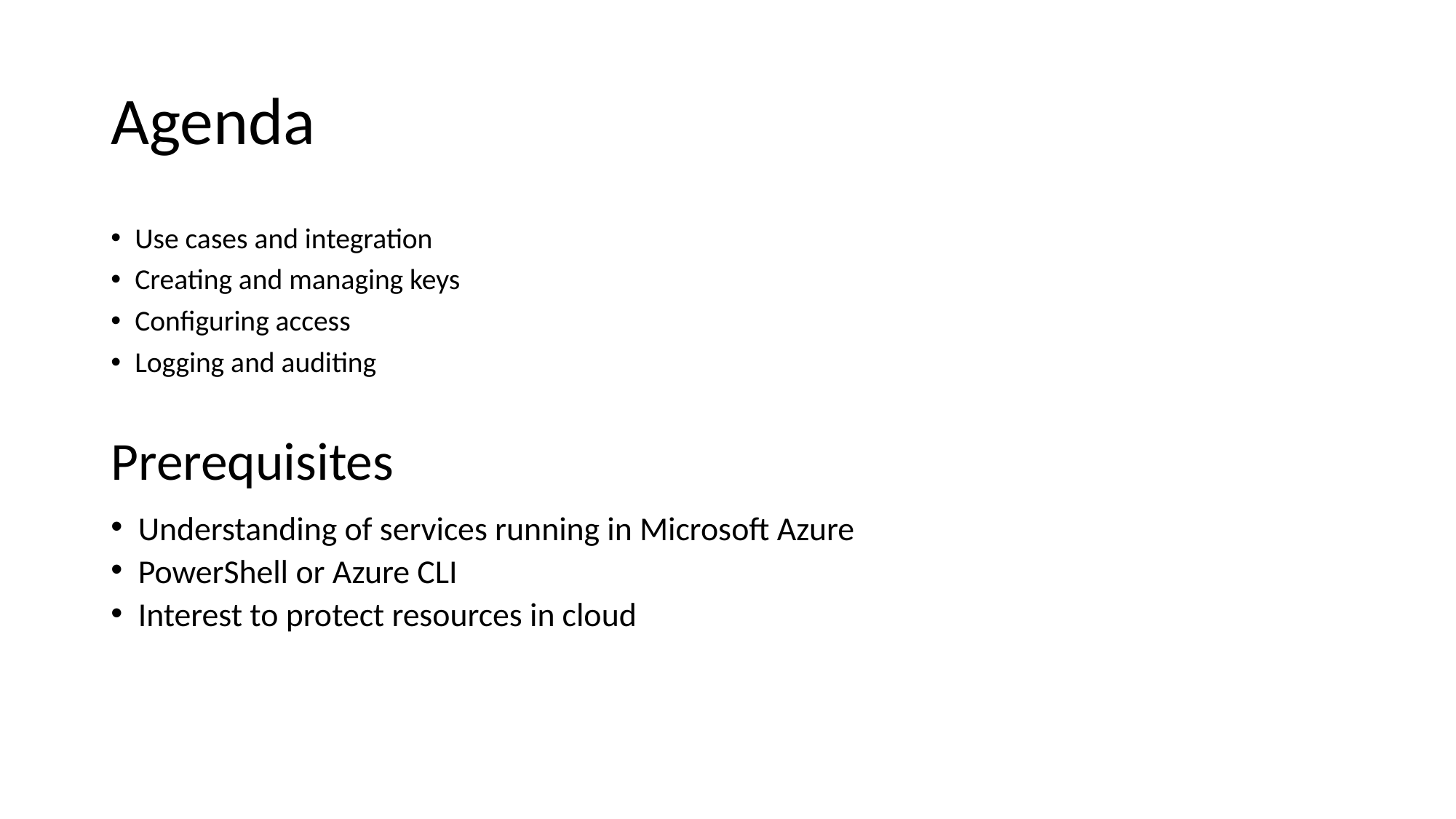

# Agenda
Use cases and integration
Creating and managing keys
Configuring access
Logging and auditing

Prerequisites

Understanding of services running in Microsoft Azure
PowerShell or Azure CLI
Interest to protect resources in cloud